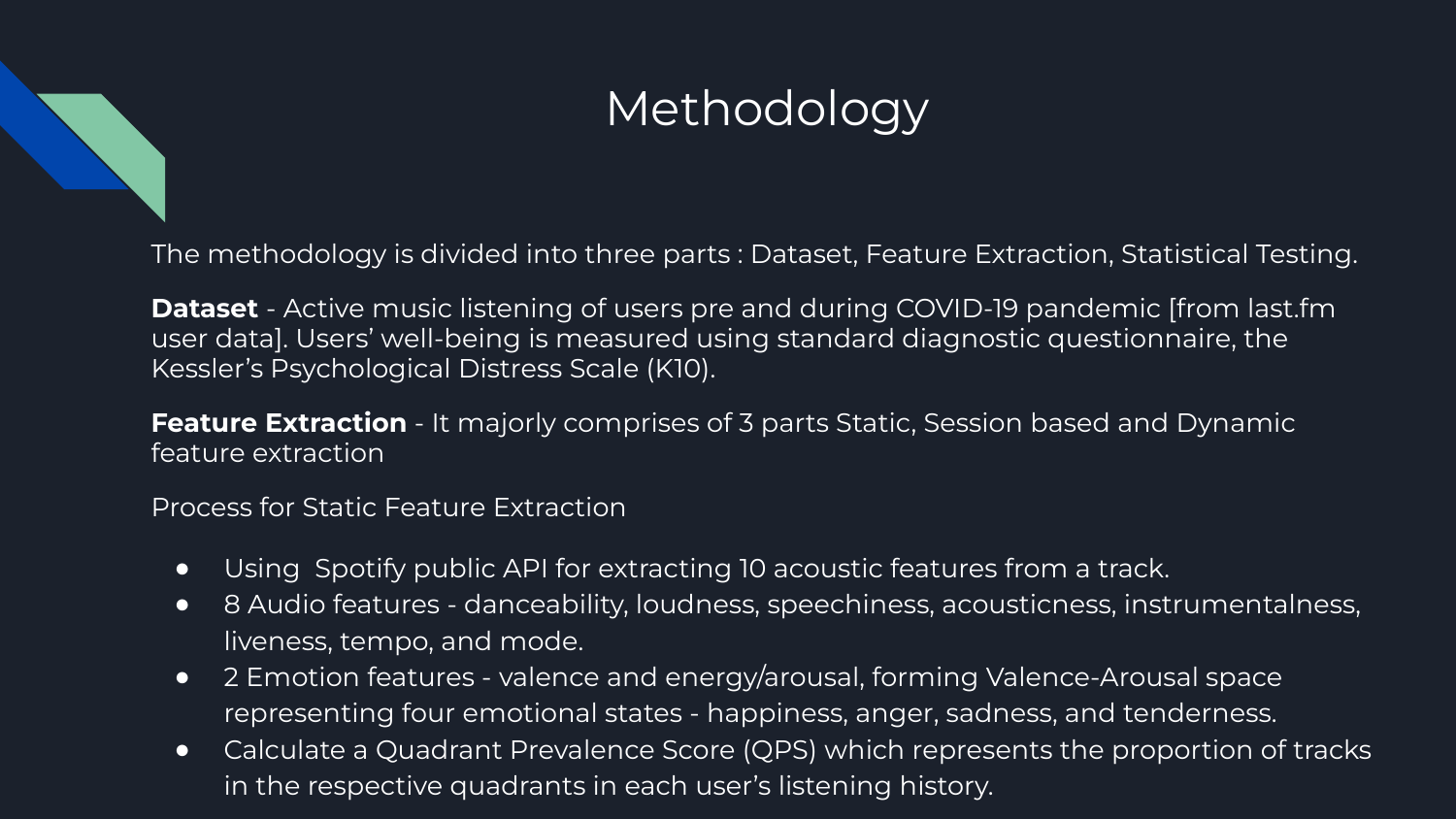

# Methodology
The methodology is divided into three parts : Dataset, Feature Extraction, Statistical Testing.
Dataset - Active music listening of users pre and during COVID-19 pandemic [from last.fm user data]. Users’ well-being is measured using standard diagnostic questionnaire, the Kessler’s Psychological Distress Scale (K10).
Feature Extraction - It majorly comprises of 3 parts Static, Session based and Dynamic feature extraction
Process for Static Feature Extraction
Using  Spotify public API for extracting 10 acoustic features from a track.
8 Audio features - danceability, loudness, speechiness, acousticness, instrumentalness, liveness, tempo, and mode.
2 Emotion features - valence and energy/arousal, forming Valence-Arousal space representing four emotional states - happiness, anger, sadness, and tenderness.
Calculate a Quadrant Prevalence Score (QPS) which represents the proportion of tracks in the respective quadrants in each user’s listening history.